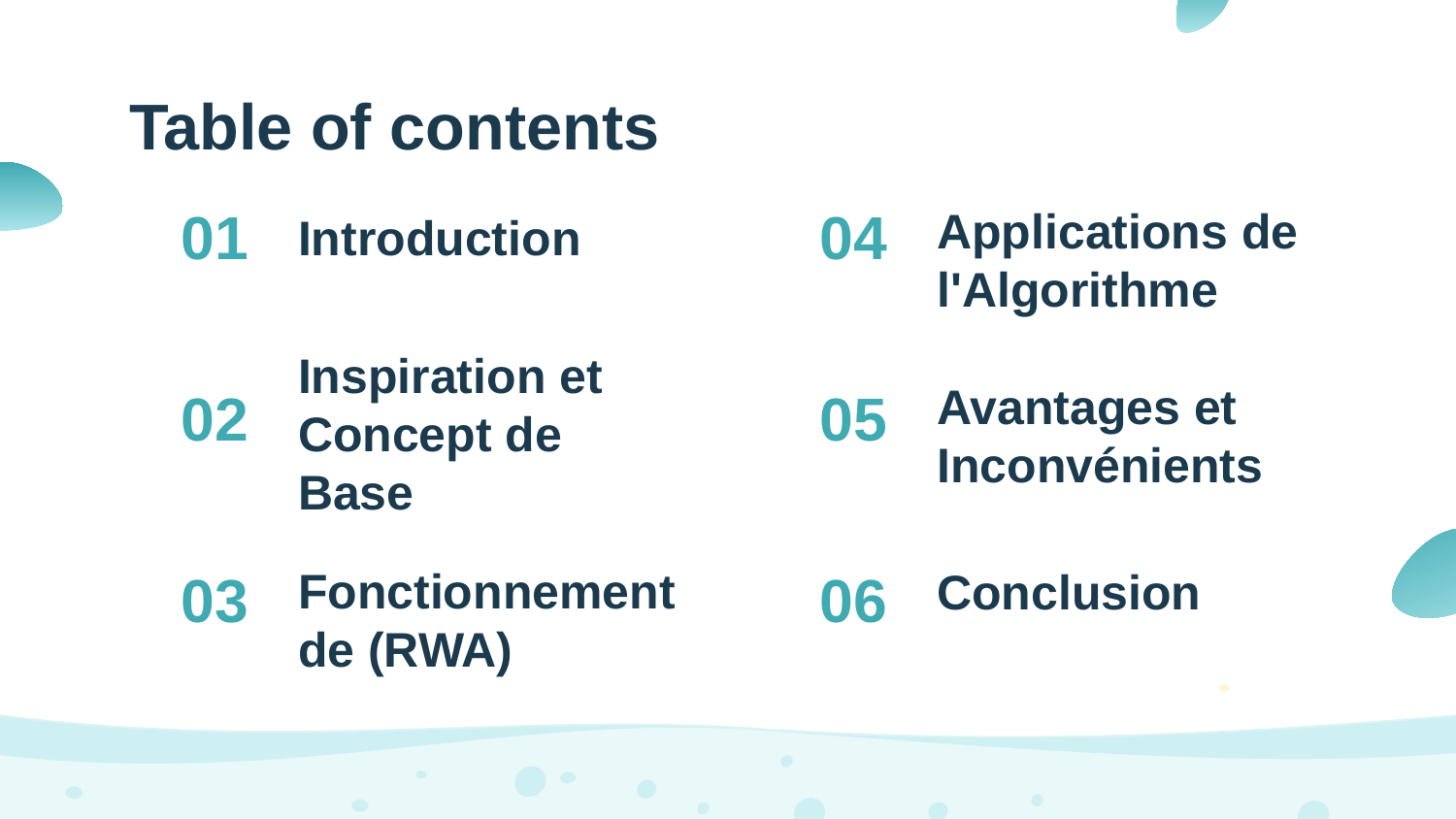

# Table of contents
Introduction
01
04
Applications de l'Algorithme
05
02
Avantages et Inconvénients
Inspiration et Concept de Base
06
03
Conclusion
Fonctionnement de (RWA)